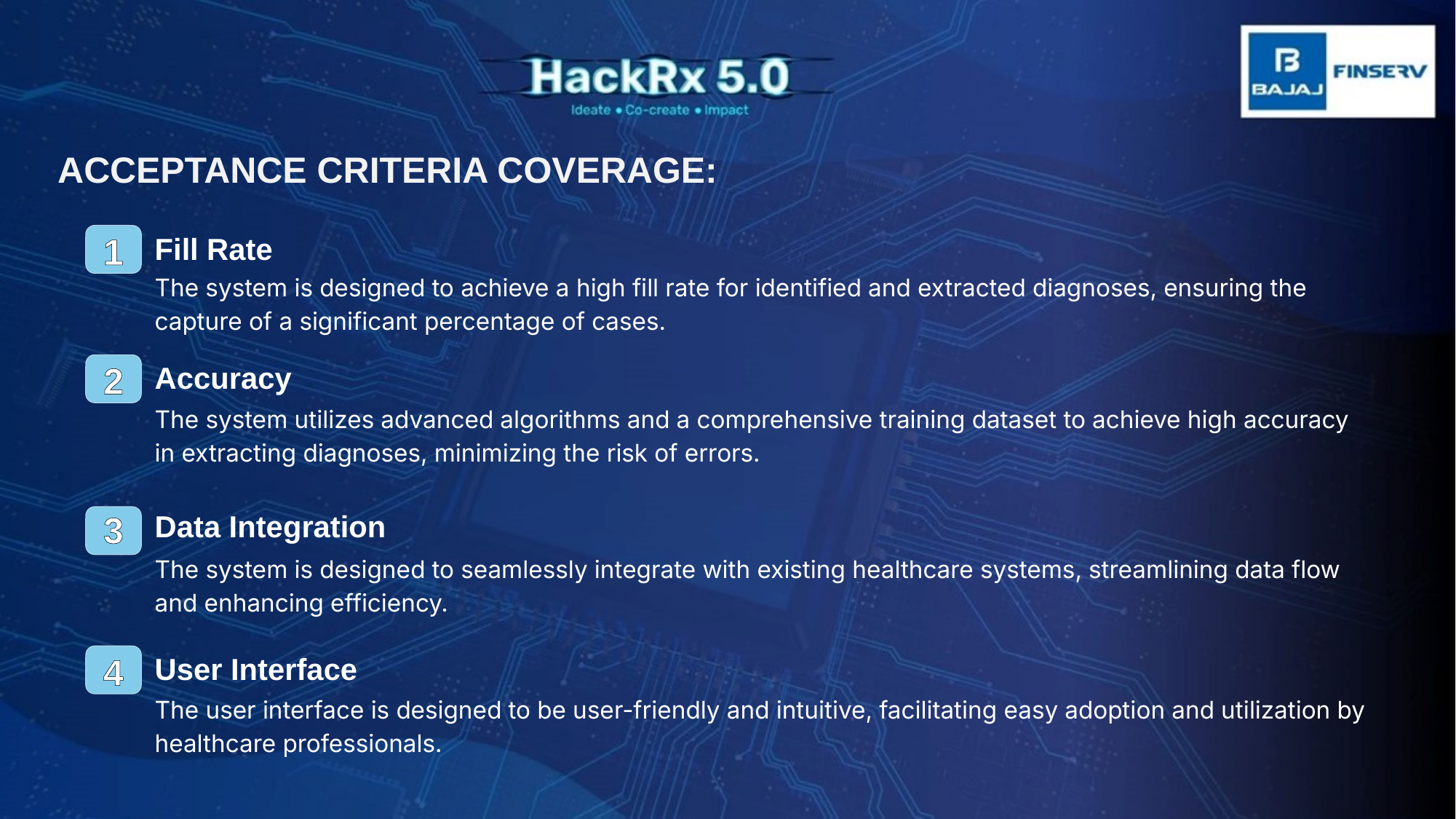

ACCEPTANCE CRITERIA COVERAGE:

Fill Rate
1
The system is designed to achieve a high fill rate for identified and extracted diagnoses, ensuring the capture of a significant percentage of cases.

Accuracy
2
The system utilizes advanced algorithms and a comprehensive training dataset to achieve high accuracy in extracting diagnoses, minimizing the risk of errors.

Data Integration
3
The system is designed to seamlessly integrate with existing healthcare systems, streamlining data flow and enhancing efficiency.

User Interface
4
The user interface is designed to be user-friendly and intuitive, facilitating easy adoption and utilization by healthcare professionals.